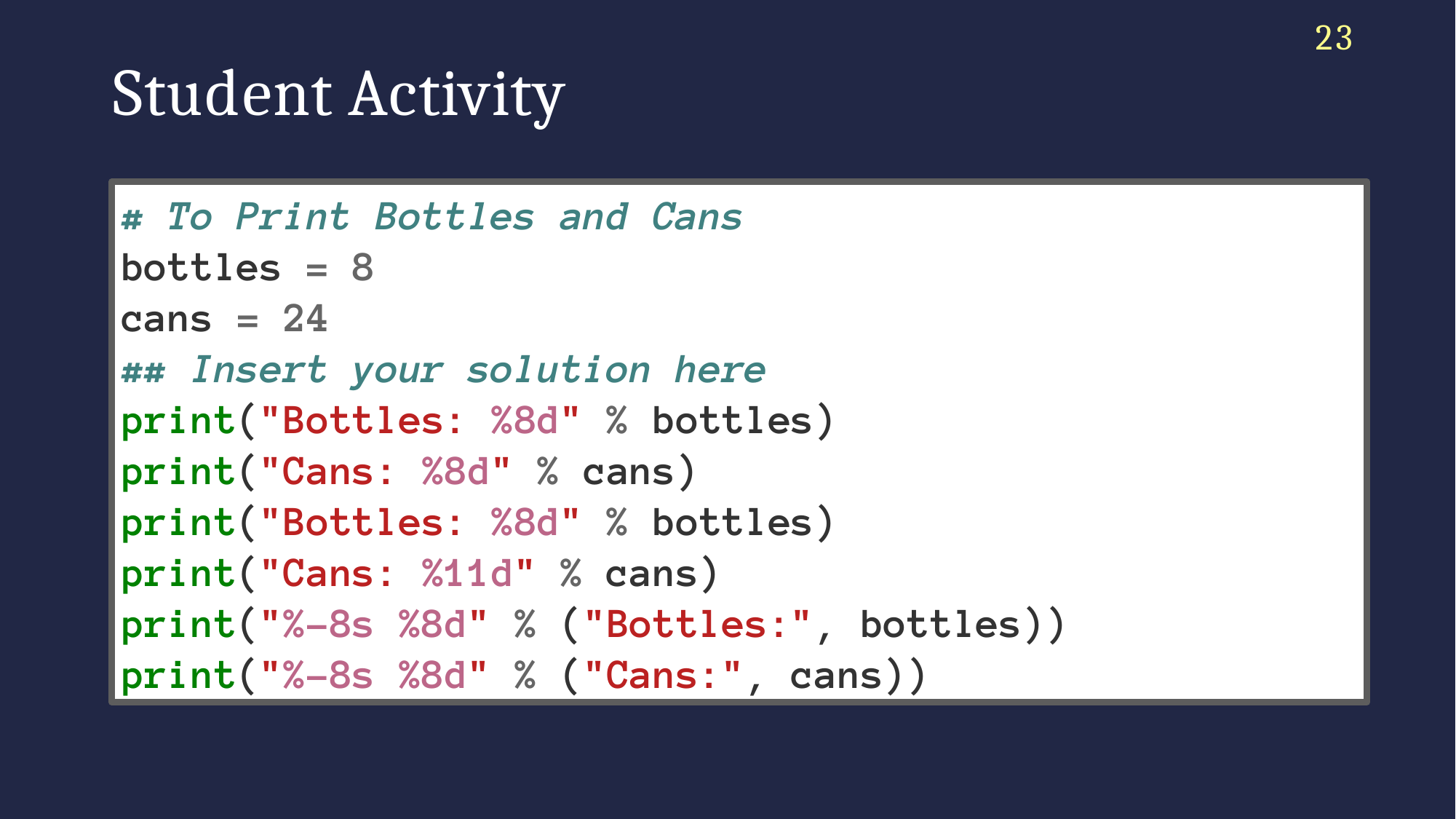

23
# Student Activity
# To Print Bottles and Cans
bottles = 8
cans = 24
## Insert your solution here
print("Bottles: %8d" % bottles)
print("Cans: %8d" % cans)
print("Bottles: %8d" % bottles)
print("Cans: %11d" % cans)
print("%-8s %8d" % ("Bottles:", bottles))
print("%-8s %8d" % ("Cans:", cans))